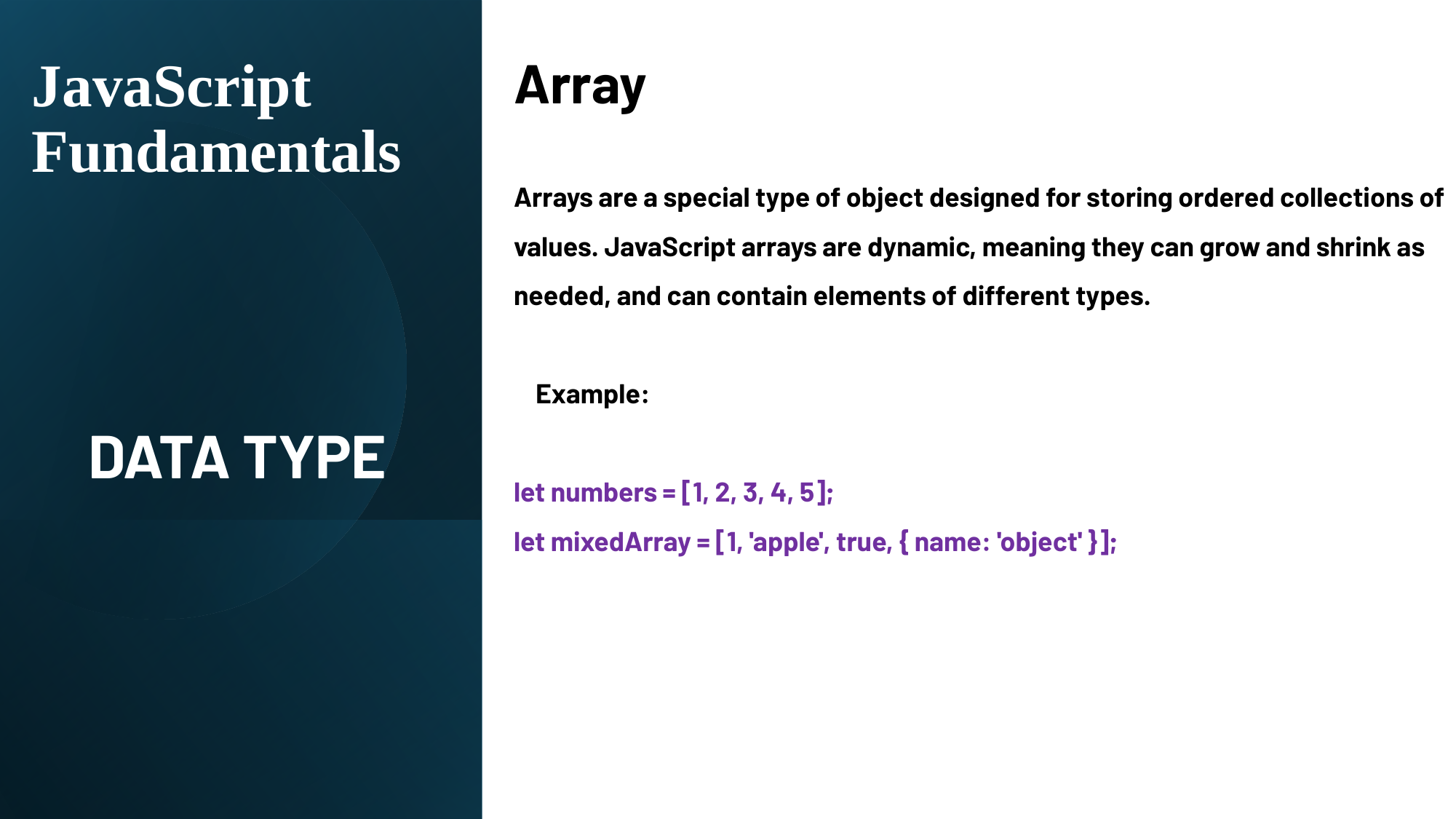

Array

Arrays are a special type of object designed for storing ordered collections of values. JavaScript arrays are dynamic, meaning they can grow and shrink as needed, and can contain elements of different types.

    Example:

let numbers = [1, 2, 3, 4, 5];
let mixedArray = [1, 'apple', true, { name: 'object' }];

# JavaScript Fundamentals

DATA TYPE